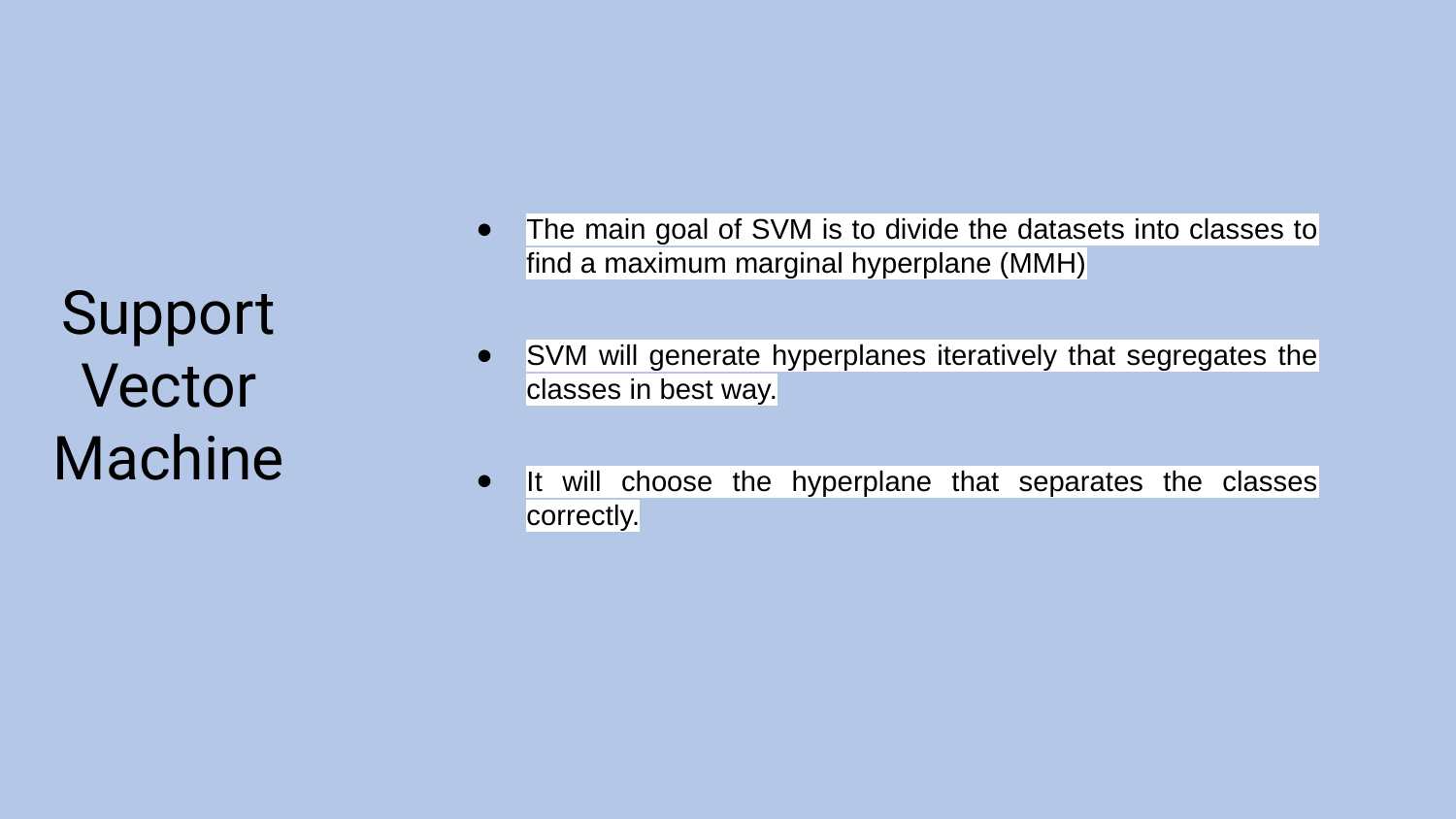

The main goal of SVM is to divide the datasets into classes to find a maximum marginal hyperplane (MMH)

SVM will generate hyperplanes iteratively that segregates the classes in best way.

It will choose the hyperplane that separates the classes correctly.

# Support Vector
Machine